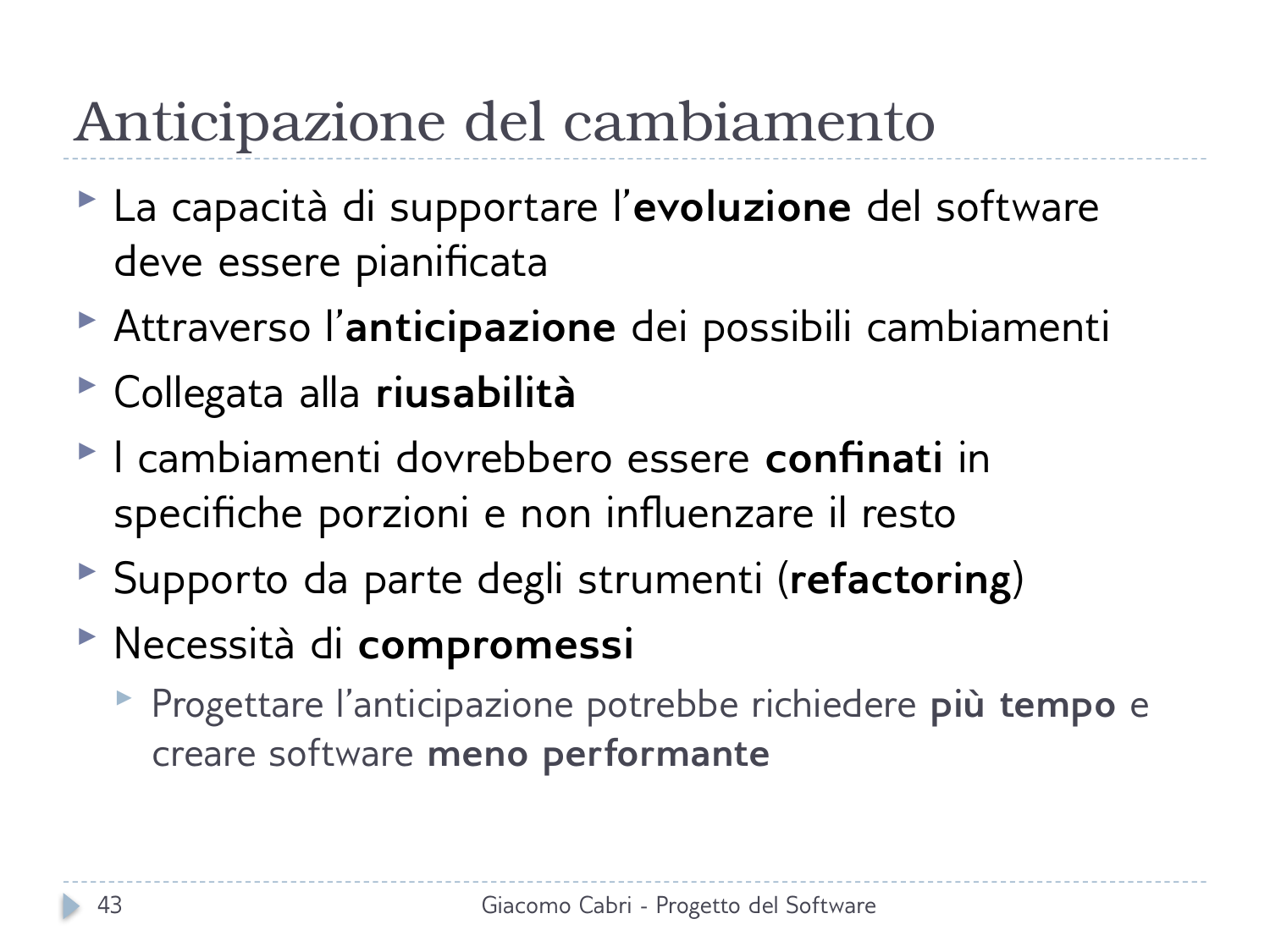

# Anticipazione del cambiamento
La capacità di supportare l’evoluzione del software deve essere pianificata
Attraverso l’anticipazione dei possibili cambiamenti
Collegata alla riusabilità
I cambiamenti dovrebbero essere confinati in specifiche porzioni e non influenzare il resto
Supporto da parte degli strumenti (refactoring)
Necessità di compromessi
Progettare l’anticipazione potrebbe richiedere più tempo e creare software meno performante
43
Giacomo Cabri - Progetto del Software